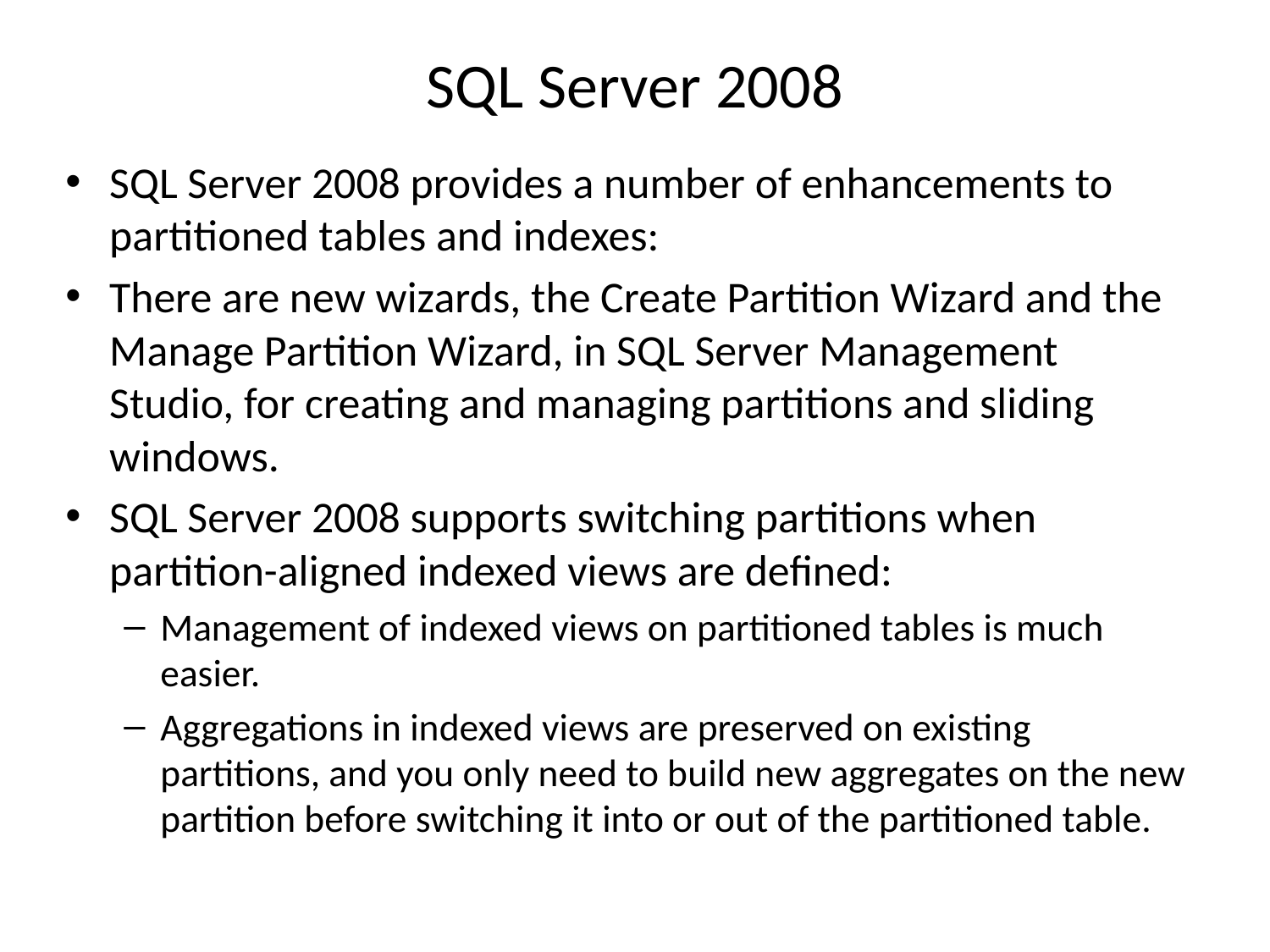

# SQL Server 2008
SQL Server 2008 provides a number of enhancements to partitioned tables and indexes:
There are new wizards, the Create Partition Wizard and the Manage Partition Wizard, in SQL Server Management Studio, for creating and managing partitions and sliding windows.
SQL Server 2008 supports switching partitions when partition-aligned indexed views are defined:
Management of indexed views on partitioned tables is much easier.
Aggregations in indexed views are preserved on existing partitions, and you only need to build new aggregates on the new partition before switching it into or out of the partitioned table.